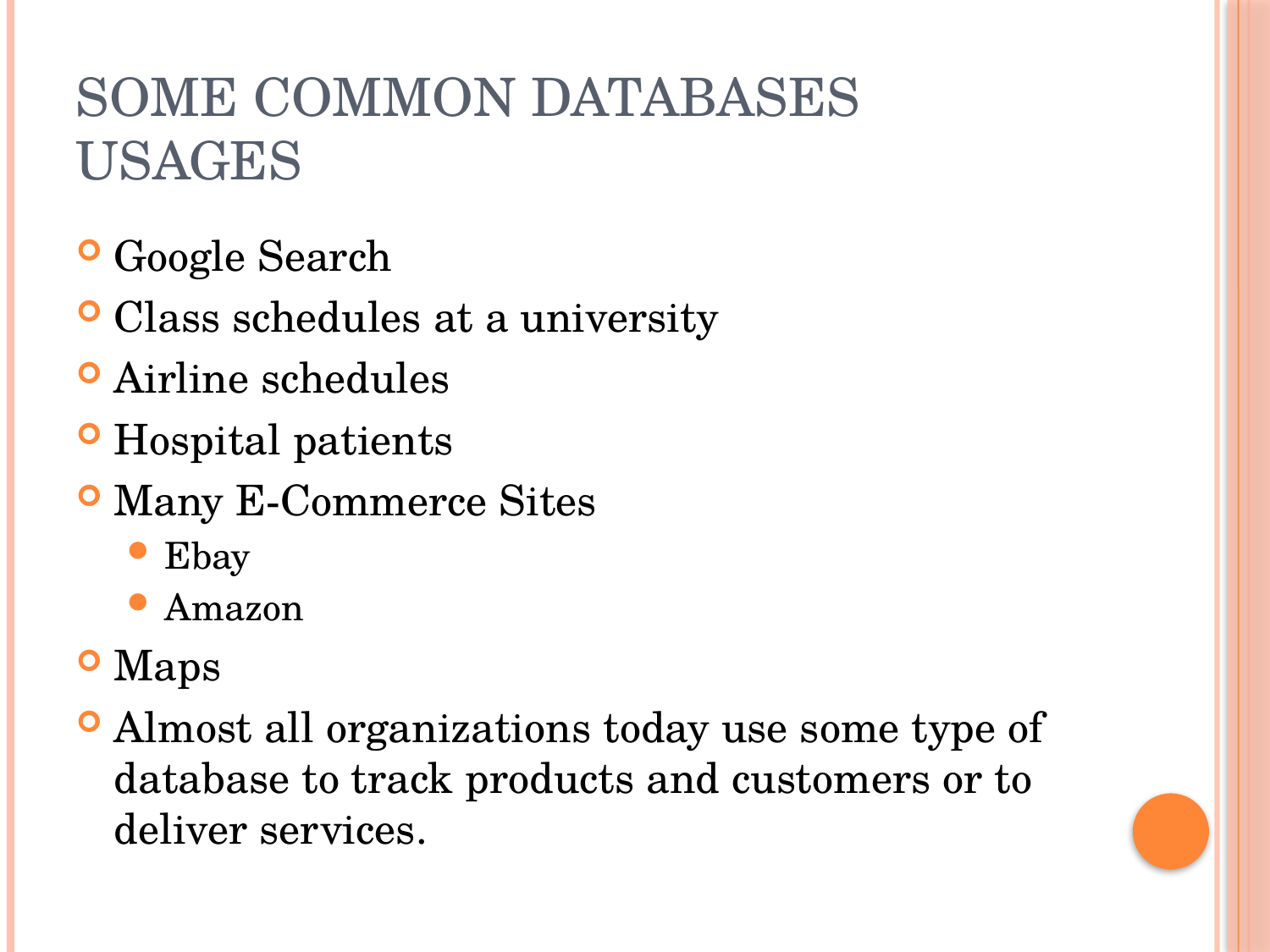

# Some Common Databases Usages
Google Search
Class schedules at a university
Airline schedules
Hospital patients
Many E-Commerce Sites
Ebay
Amazon
Maps
Almost all organizations today use some type of database to track products and customers or to deliver services.